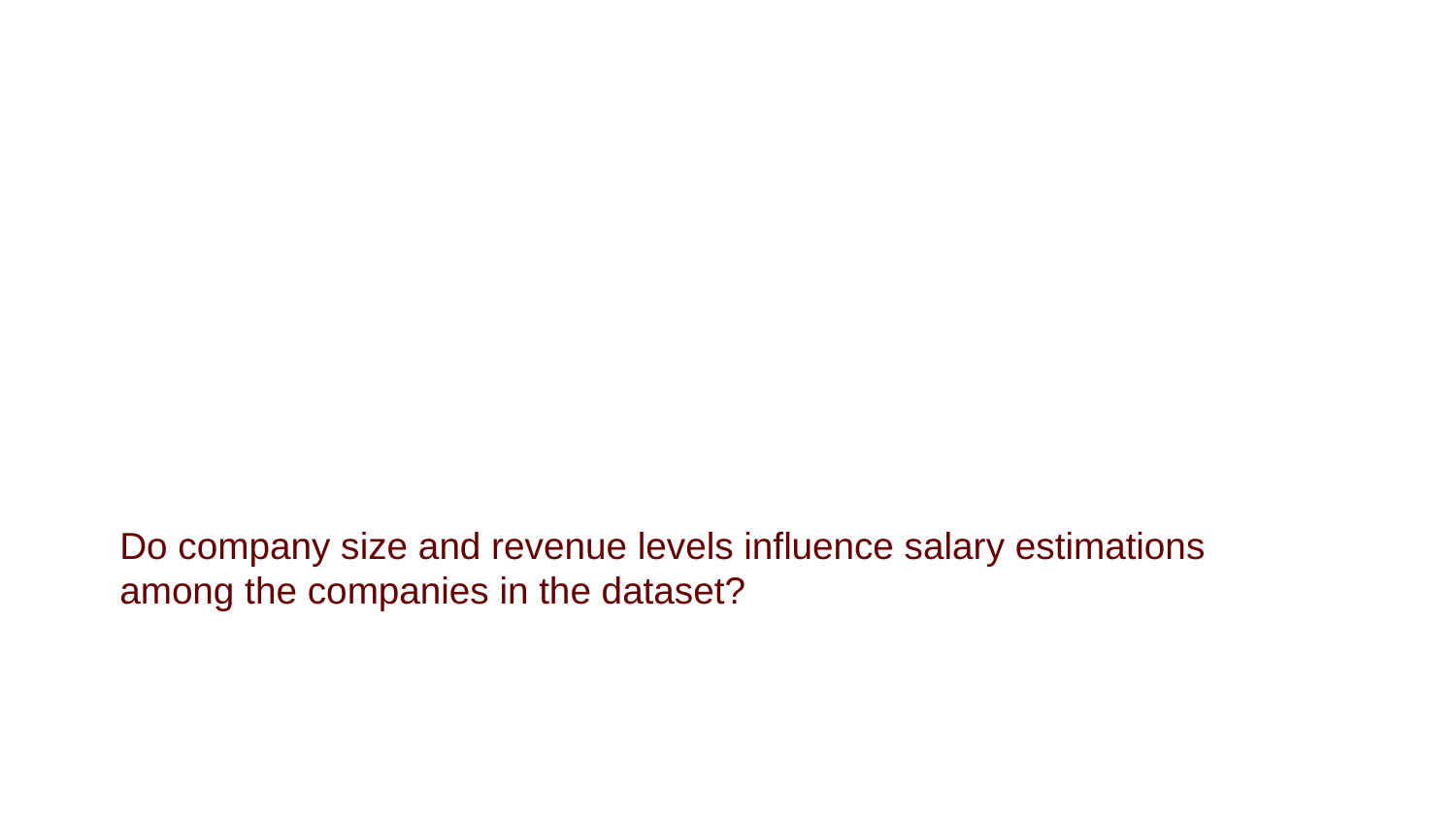

# Do company size and revenue levels influence salary estimations among the companies in the dataset?